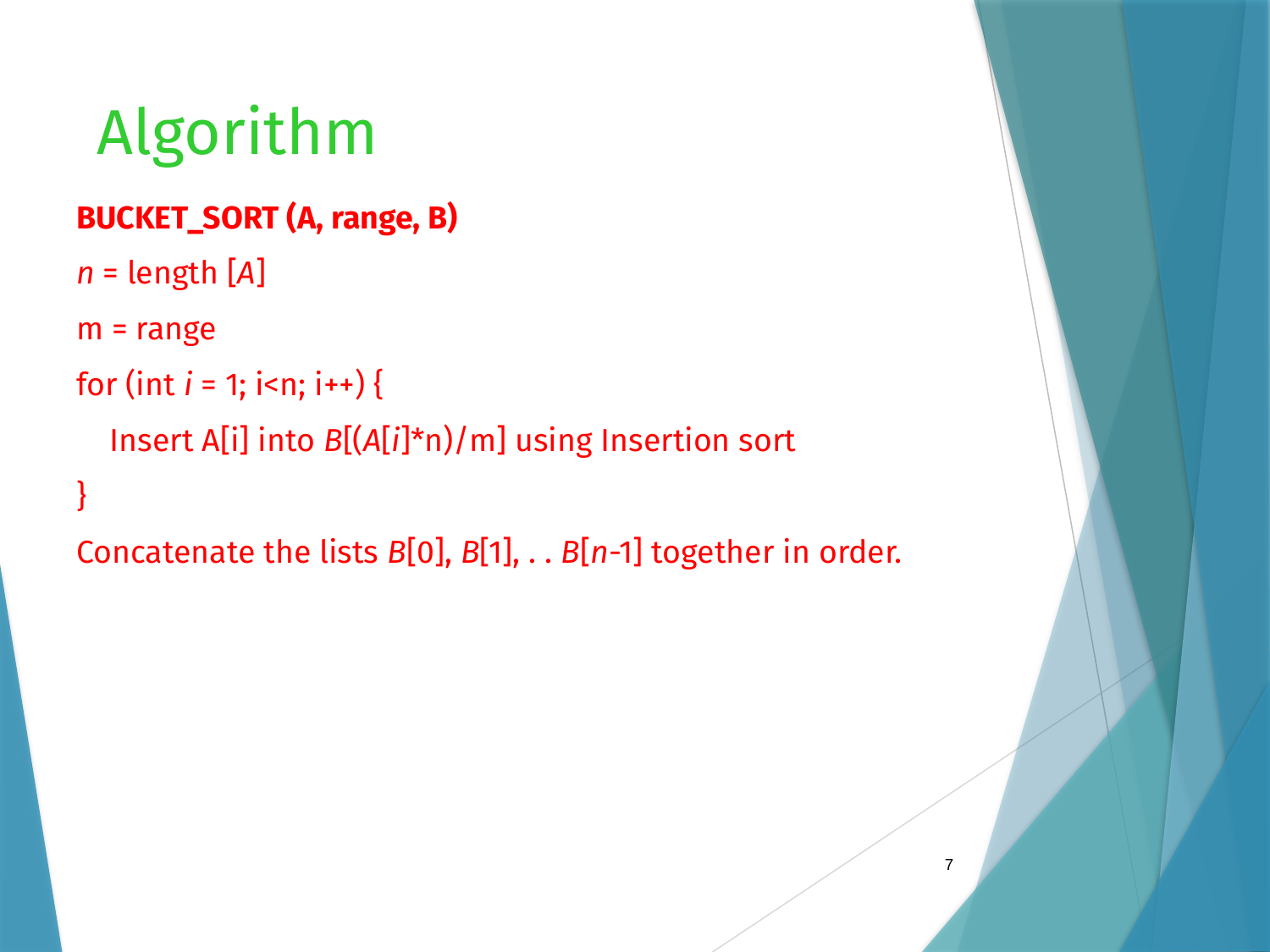

# Algorithm
BUCKET_SORT (A, range, B)
n = length [A]
m = range
for (int i = 1; i<n; i++) {
    Insert A[i] into B[(A[i]*n)/m] using Insertion sort
}
Concatenate the lists B[0], B[1], . . B[n-1] together in order.

7